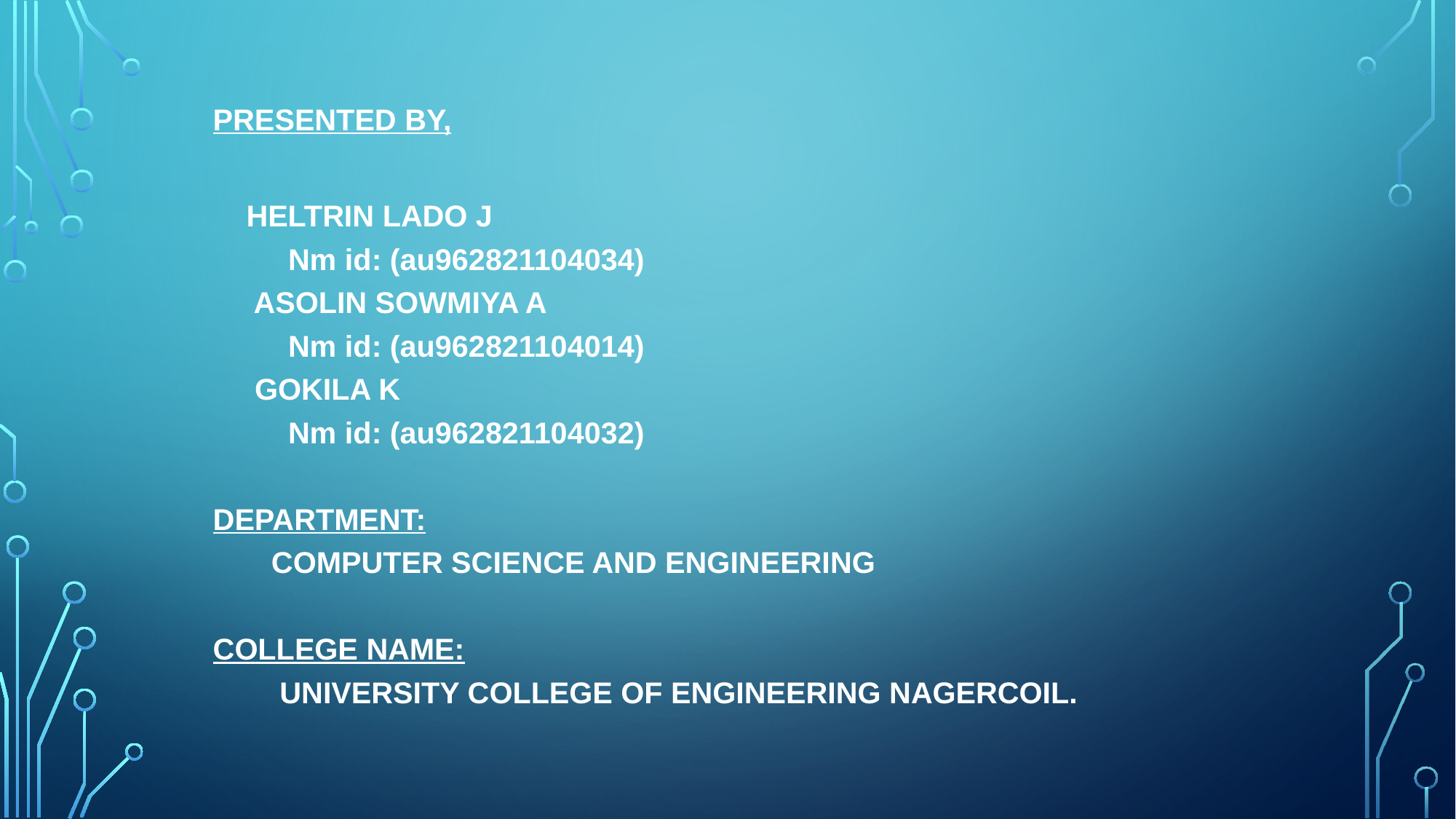

PRESENTED BY,
    HELTRIN LADO J
         Nm id: (au962821104034)
     ASOLIN SOWMIYA A
         Nm id: (au962821104014)
     GOKILA K
         Nm id: (au962821104032)
DEPARTMENT:
       COMPUTER SCIENCE AND ENGINEERING
COLLEGE NAME:
        UNIVERSITY COLLEGE OF ENGINEERING NAGERCOIL.